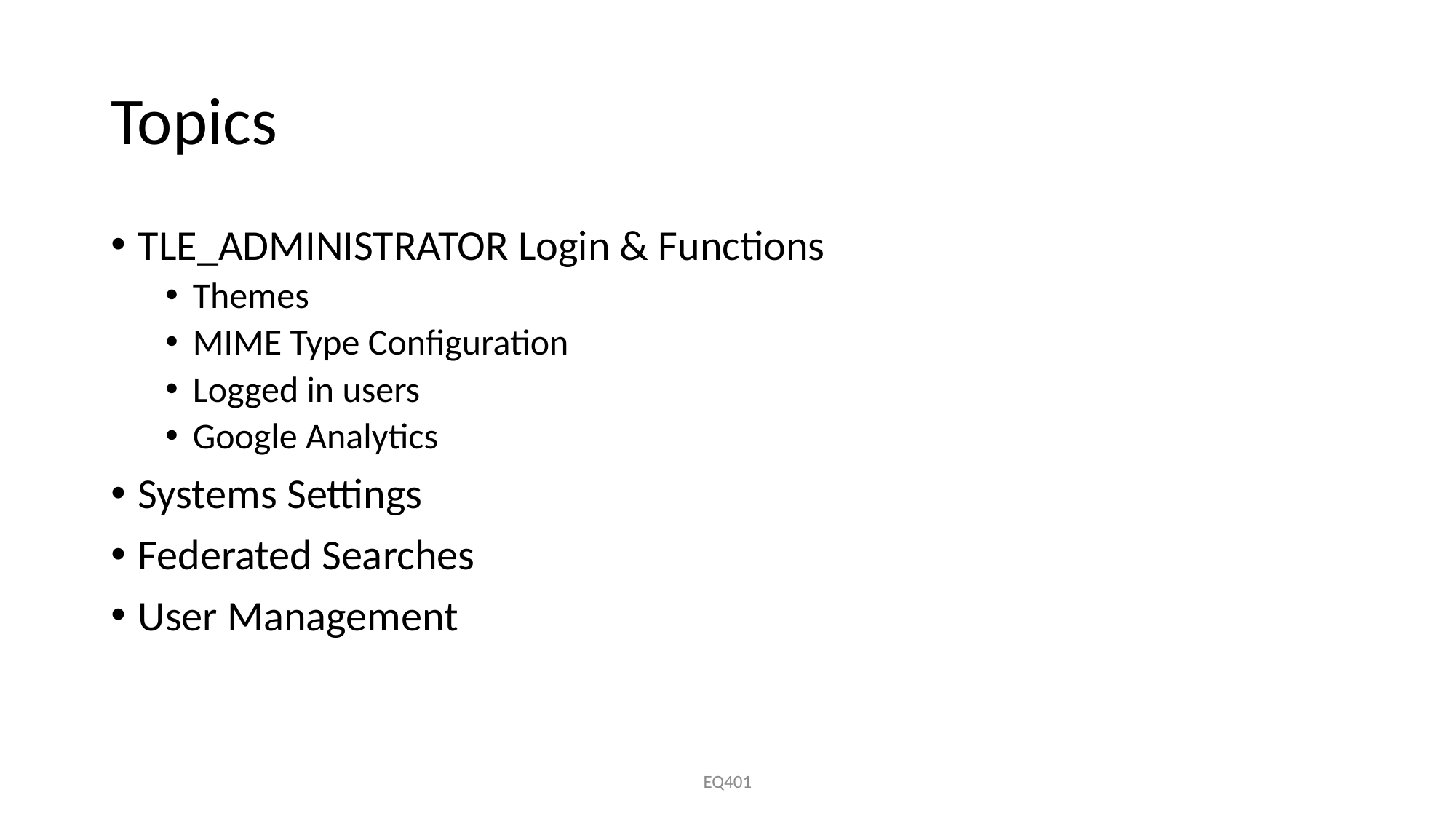

# Topics
TLE_ADMINISTRATOR Login & Functions
Themes
MIME Type Configuration
Logged in users
Google Analytics
Systems Settings
Federated Searches
User Management
EQ401